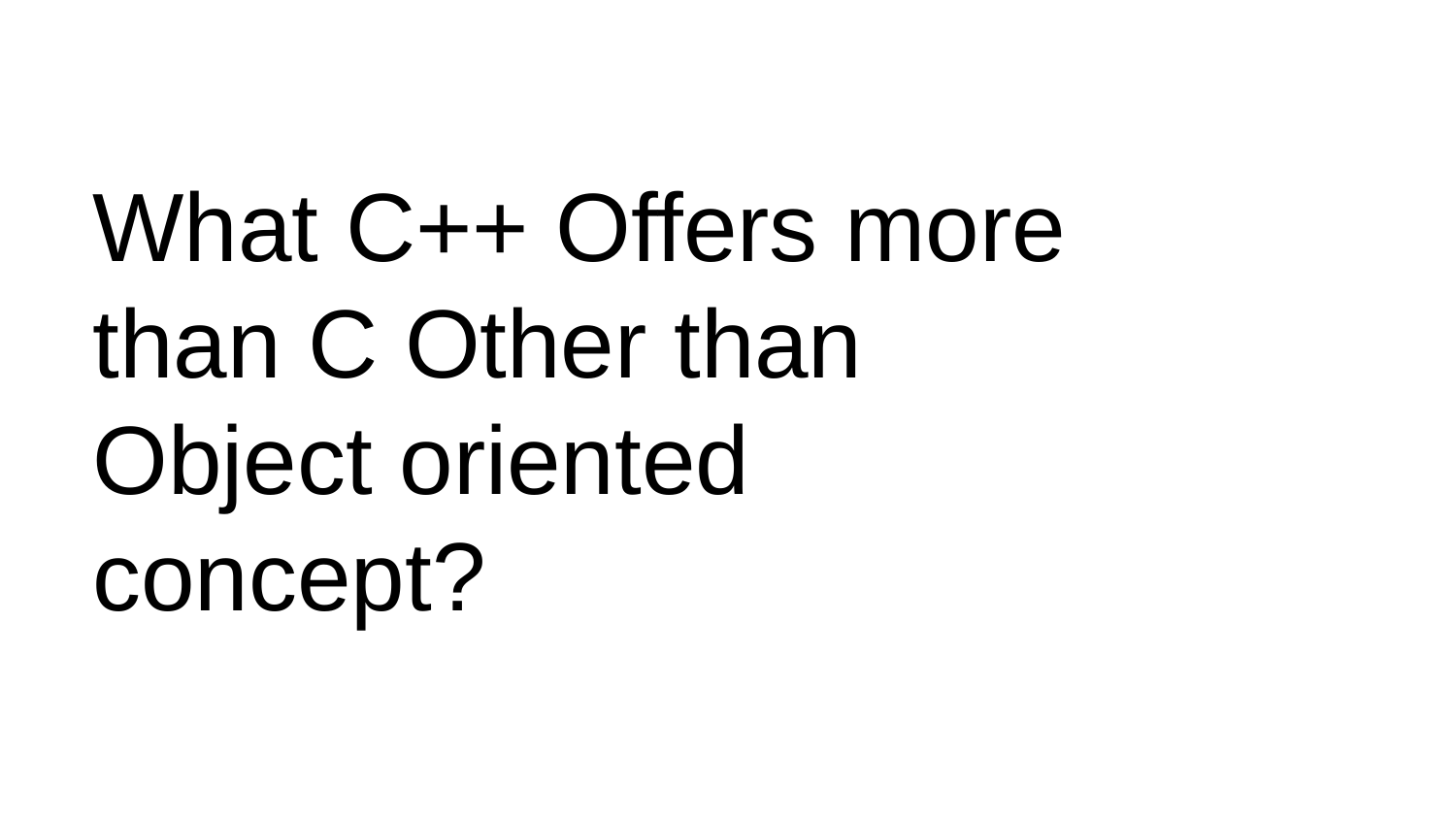

# What C++ Offers more than C Other than Object oriented concept?